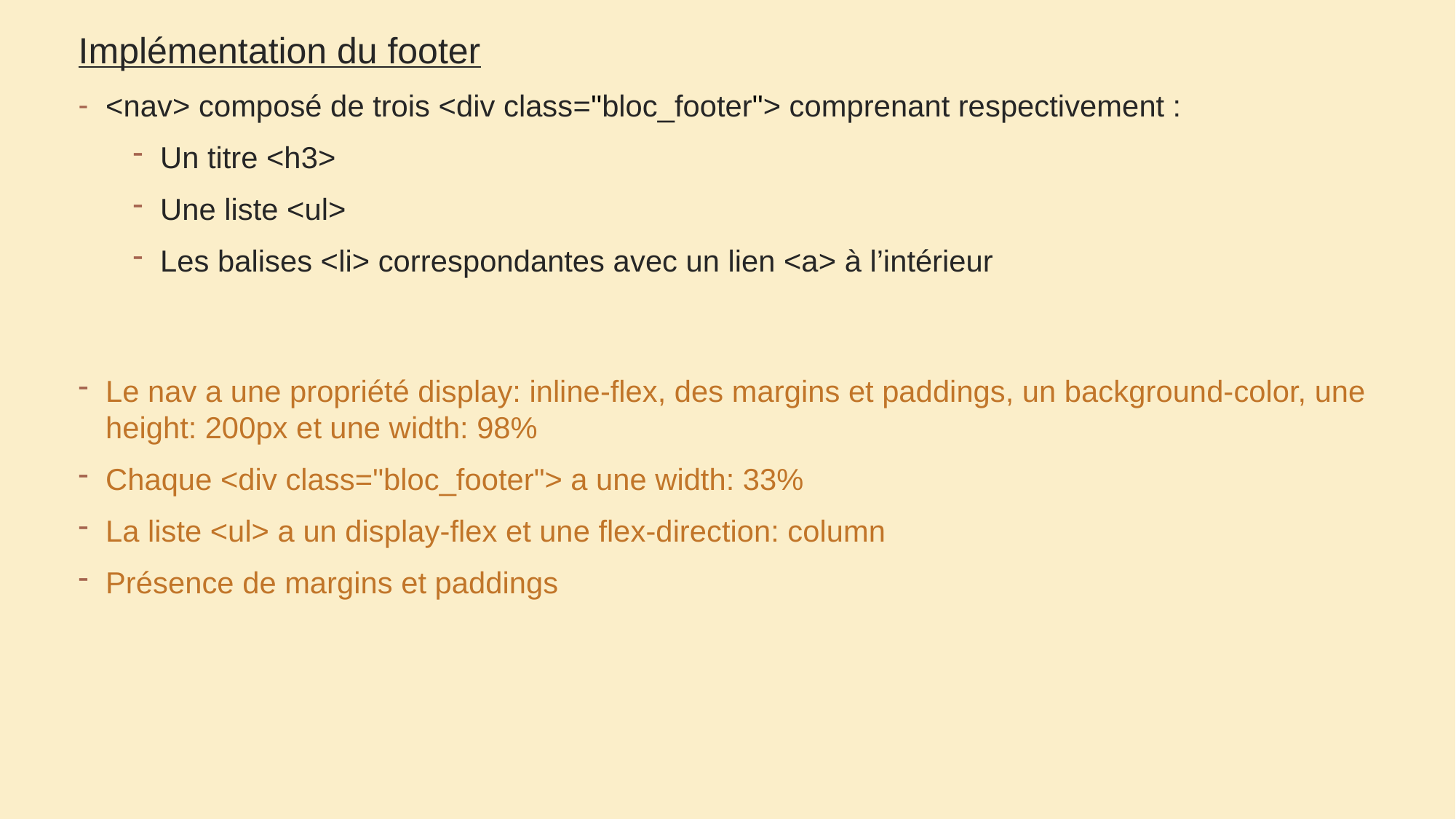

Implémentation du footer
<nav> composé de trois <div class="bloc_footer"> comprenant respectivement :
Un titre <h3>
Une liste <ul>
Les balises <li> correspondantes avec un lien <a> à l’intérieur

Le nav a une propriété display: inline-flex, des margins et paddings, un background-color, une height: 200px et une width: 98%
Chaque <div class="bloc_footer"> a une width: 33%
La liste <ul> a un display-flex et une flex-direction: column
Présence de margins et paddings